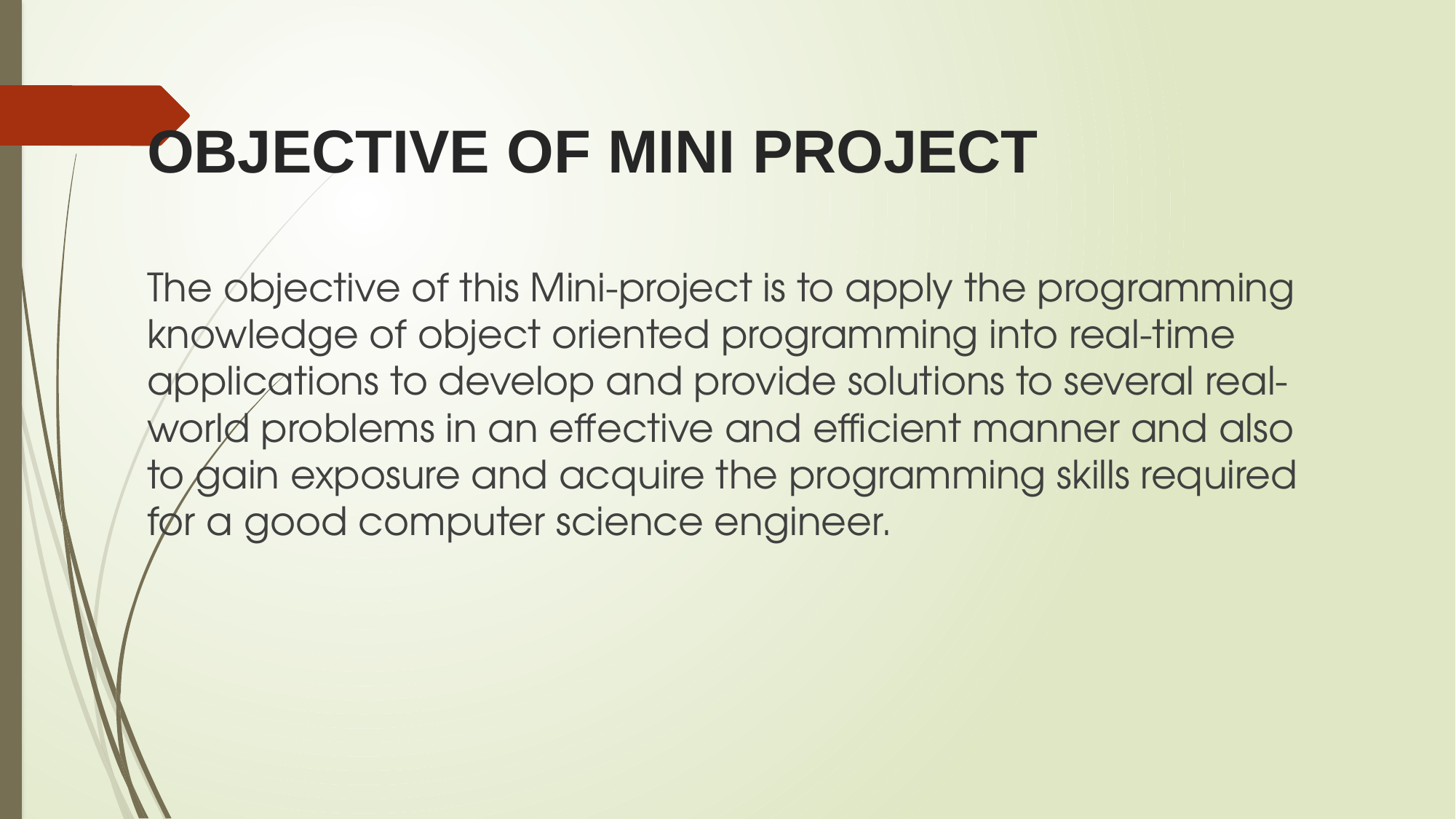

# OBJECTIVE OF MINI PROJECT
The objective of this Mini-project is to apply the programming knowledge of object oriented programming into real-time applications to develop and provide solutions to several real-world problems in an effective and efficient manner and also to gain exposure and acquire the programming skills required for a good computer science engineer.